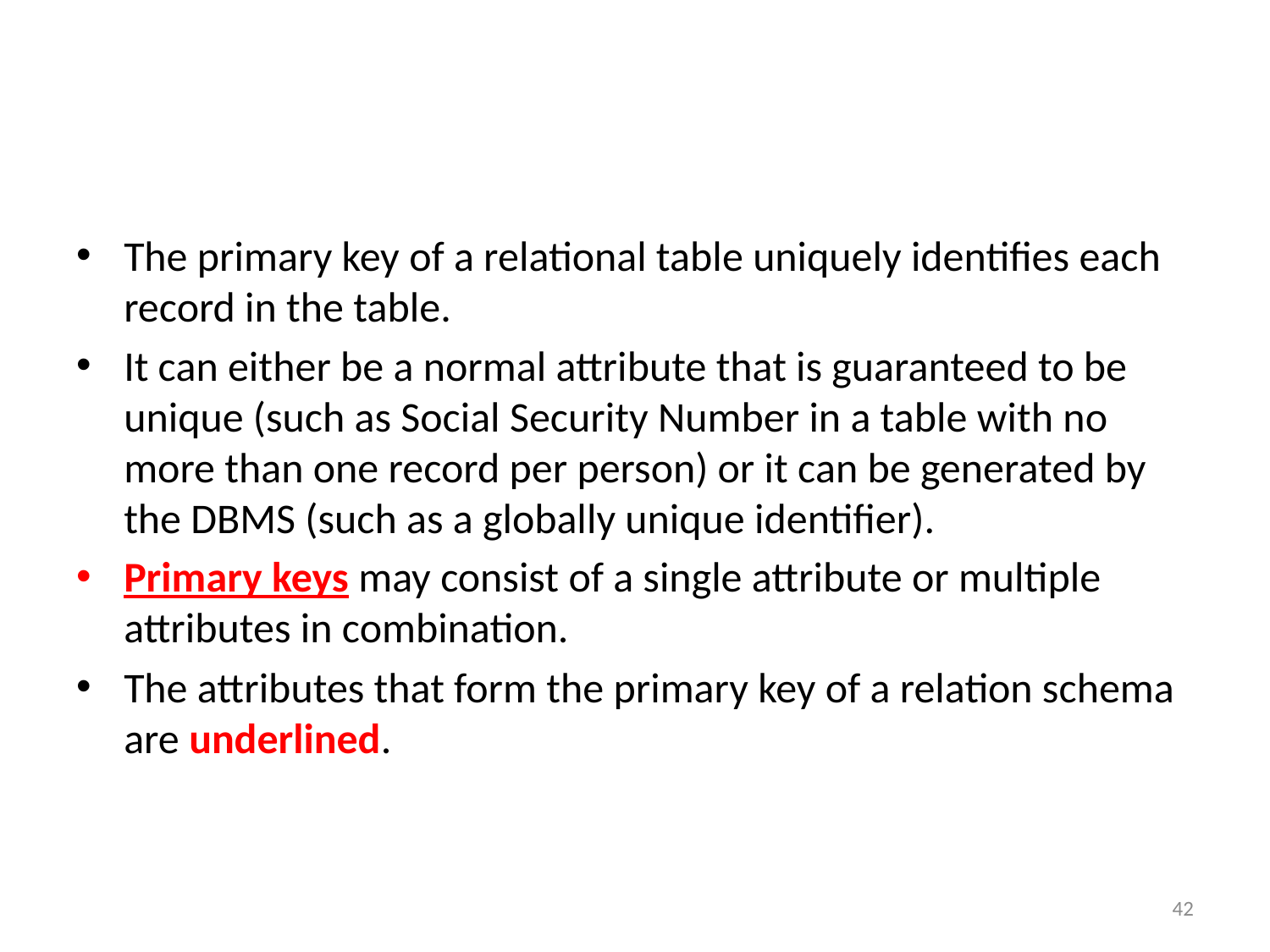

#
The primary key of a relational table uniquely identifies each record in the table.
It can either be a normal attribute that is guaranteed to be unique (such as Social Security Number in a table with no more than one record per person) or it can be generated by the DBMS (such as a globally unique identifier).
Primary keys may consist of a single attribute or multiple attributes in combination.
The attributes that form the primary key of a relation schema are underlined.
42